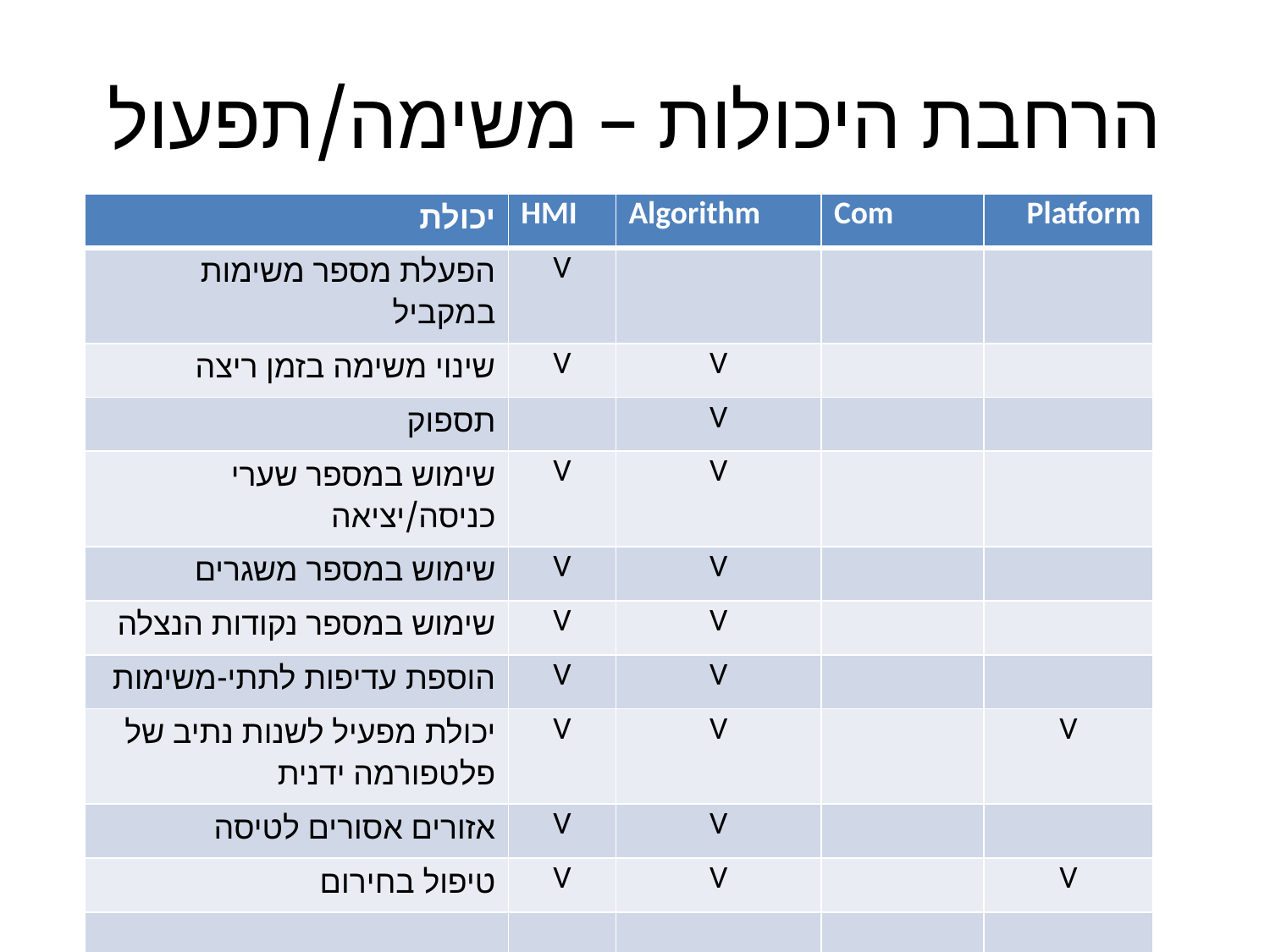

# הרחבת היכולות – משימה/תפעול
| יכולת | HMI | Algorithm | Com | Platform |
| --- | --- | --- | --- | --- |
| הפעלת מספר משימות במקביל | V |  |  |  |
| שינוי משימה בזמן ריצה | V | V |  |  |
| תספוק |  | V |  |  |
| שימוש במספר שערי כניסה/יציאה | V | V |  |  |
| שימוש במספר משגרים | V | V |  |  |
| שימוש במספר נקודות הנצלה | V | V |  |  |
| הוספת עדיפות לתתי-משימות | V | V |  |  |
| יכולת מפעיל לשנות נתיב של פלטפורמה ידנית | V | V |  | V |
| אזורים אסורים לטיסה | V | V |  |  |
| טיפול בחירום | V | V |  | V |
|  |  |  |  |  |